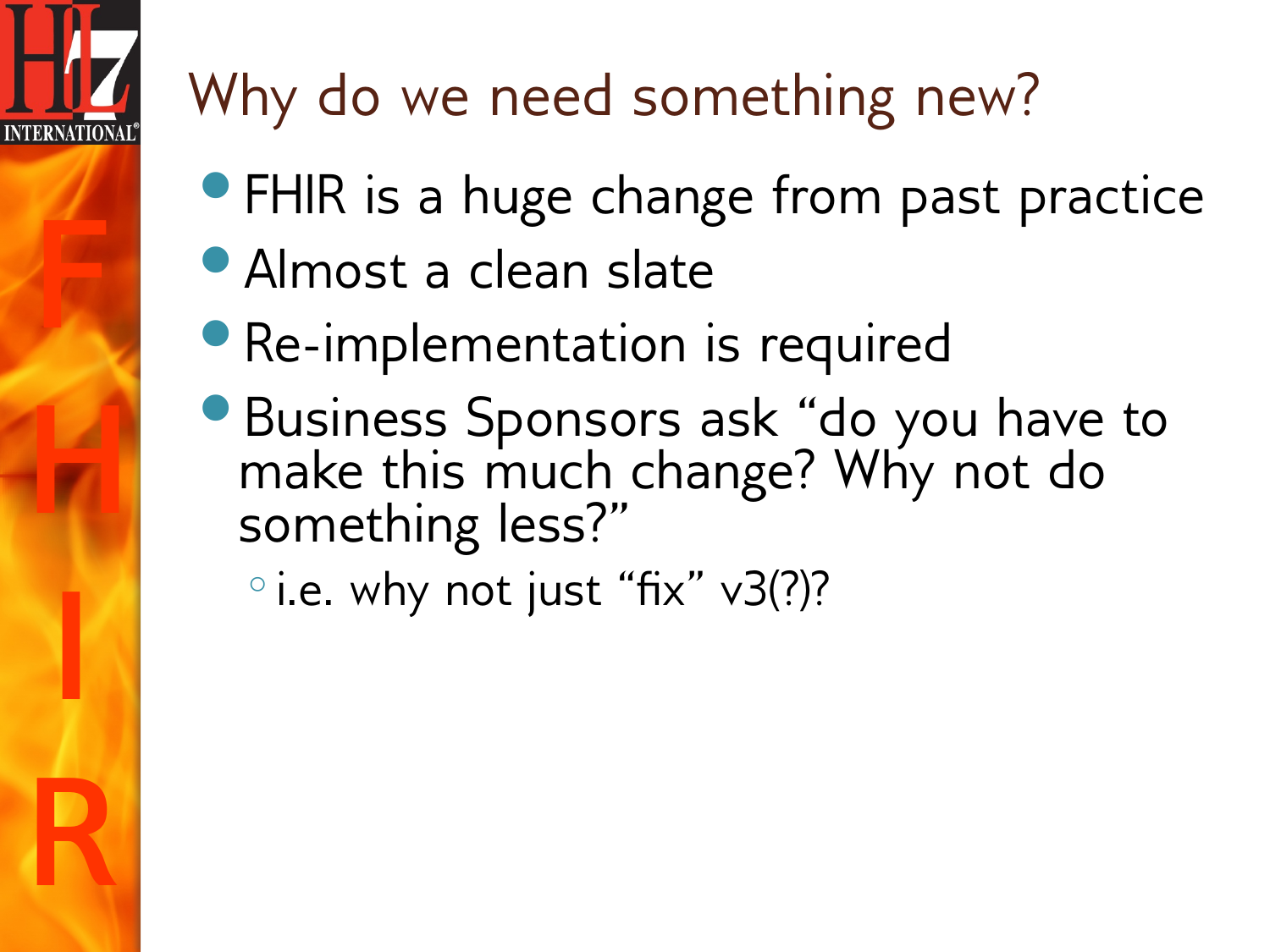

# Why do we need something new?
FHIR is a huge change from past practice
Almost a clean slate
Re-implementation is required
Business Sponsors ask “do you have to make this much change? Why not do something less?”
i.e. why not just “fix” v3(?)?